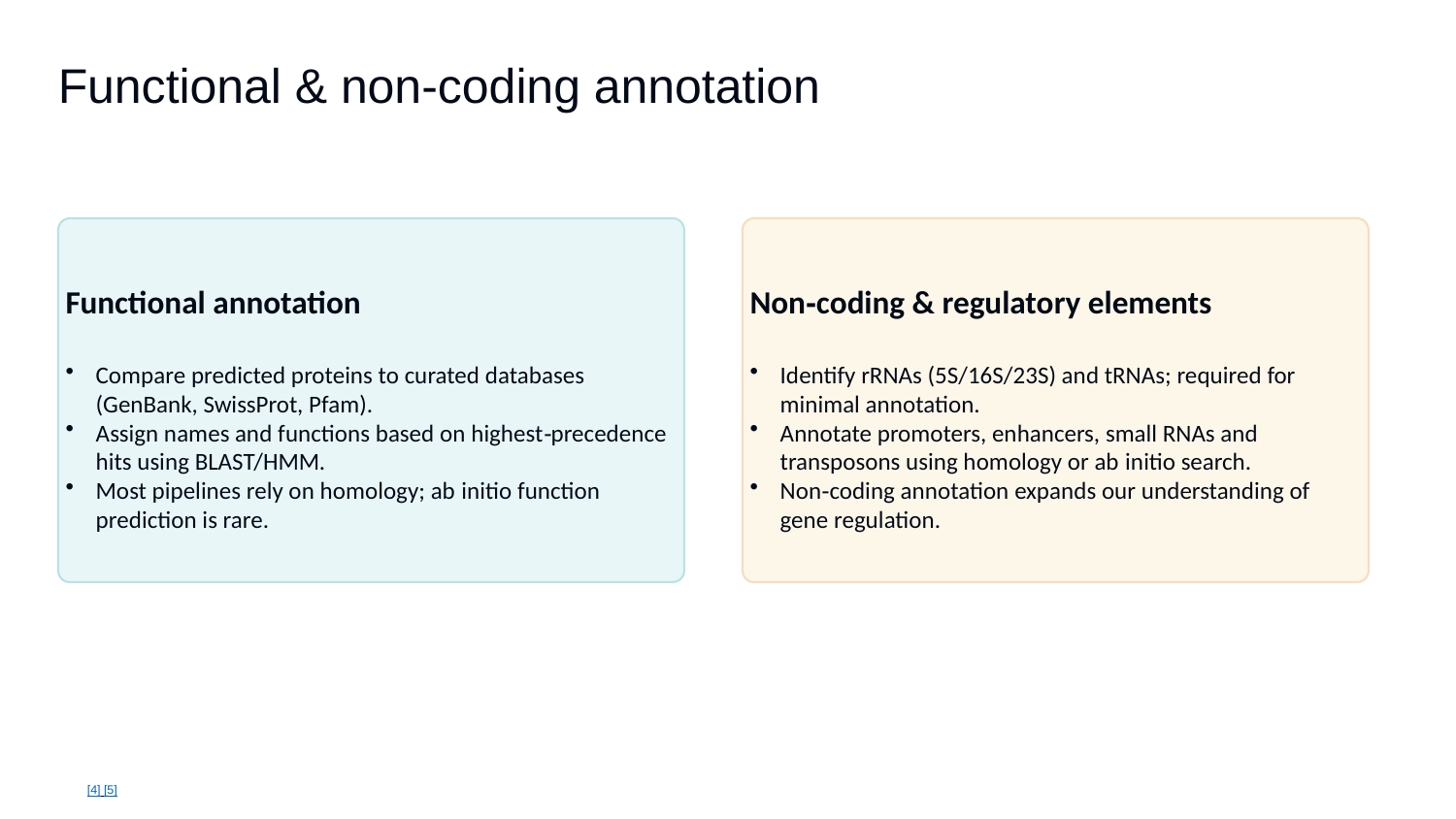

Functional & non‑coding annotation

Functional annotation

Compare predicted proteins to curated databases (GenBank, SwissProt, Pfam).
Assign names and functions based on highest‑precedence hits using BLAST/HMM.
Most pipelines rely on homology; ab initio function prediction is rare.
Non‑coding & regulatory elements

Identify rRNAs (5S/16S/23S) and tRNAs; required for minimal annotation.
Annotate promoters, enhancers, small RNAs and transposons using homology or ab initio search.
Non‑coding annotation expands our understanding of gene regulation.
[4] [5]